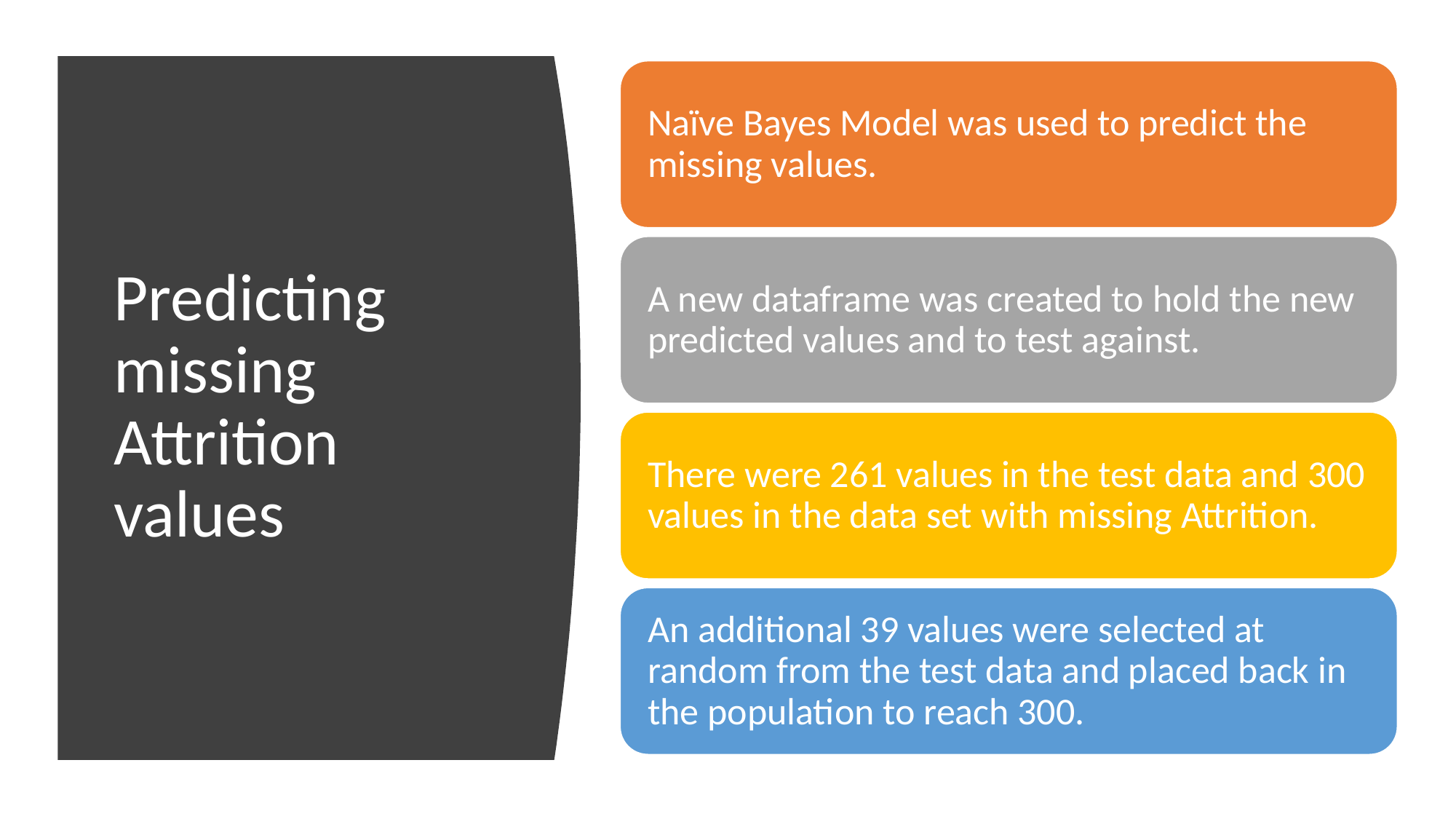

Naïve Bayes Model was used to predict the missing values.
A new dataframe was created to hold the new predicted values and to test against.
There were 261 values in the test data and 300 values in the data set with missing Attrition.
An additional 39 values were selected at random from the test data and placed back in the population to reach 300.

# Predicting missing Attrition values